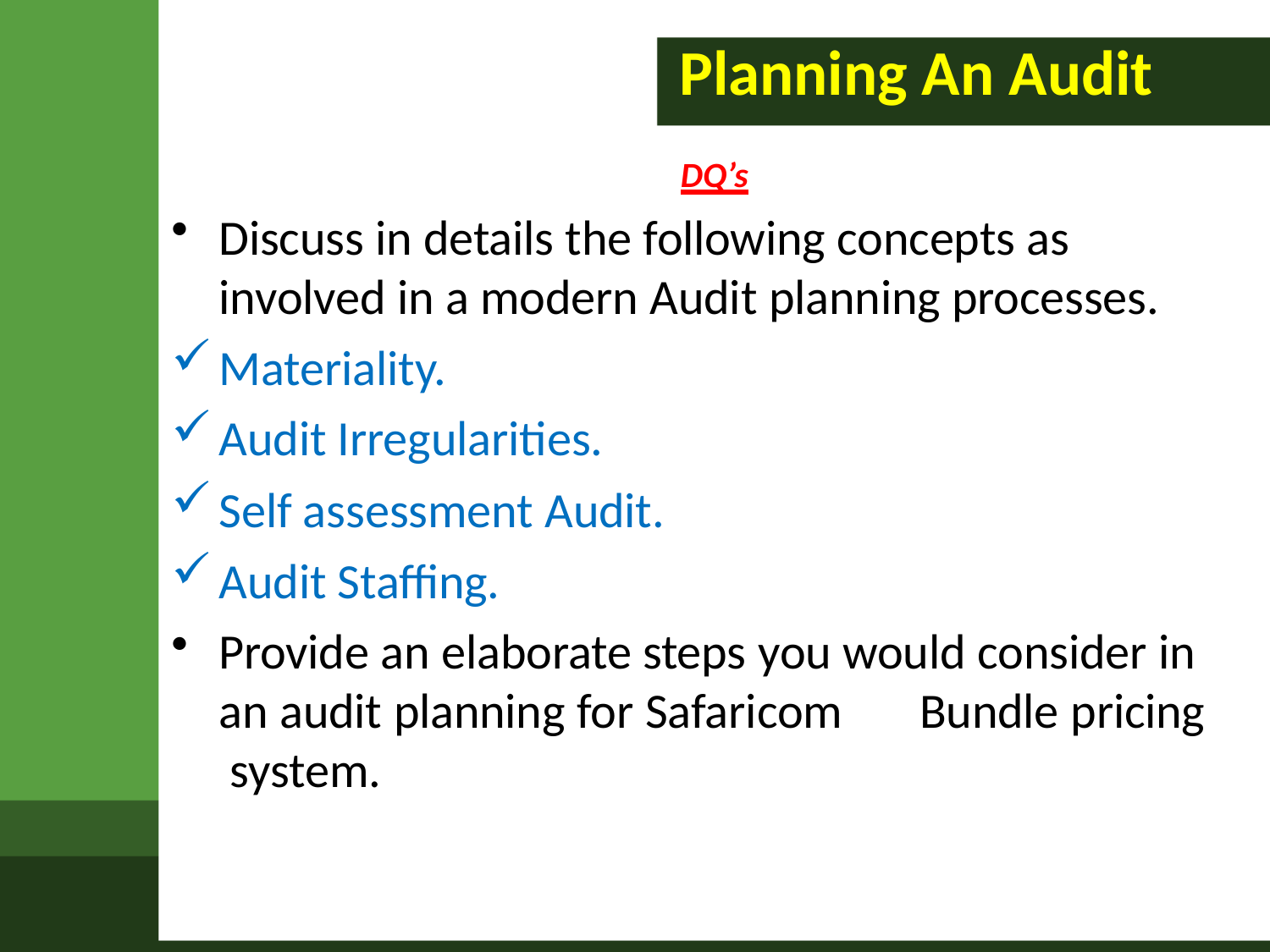

# Planning An Audit
DQ’s
Discuss in details the following concepts as  involved in a modern Audit planning processes.
Materiality.
Audit Irregularities.
Self assessment Audit.
Audit Staffing.
Provide an elaborate steps you would consider in  an audit planning for Safaricom	Bundle pricing  system.